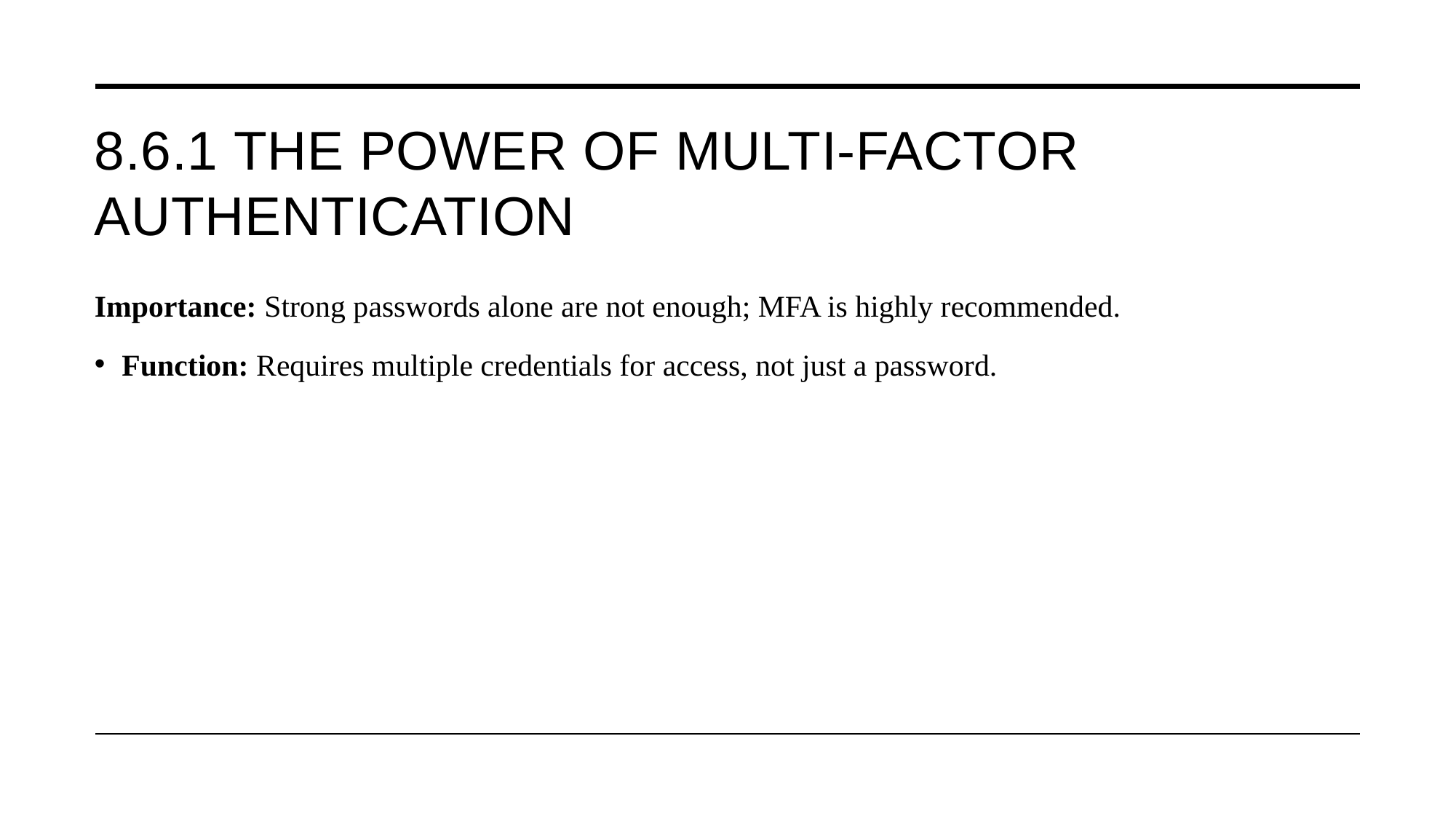

# 8.6.1 The Power of Multi-Factor Authentication
Importance: Strong passwords alone are not enough; MFA is highly recommended.
Function: Requires multiple credentials for access, not just a password.